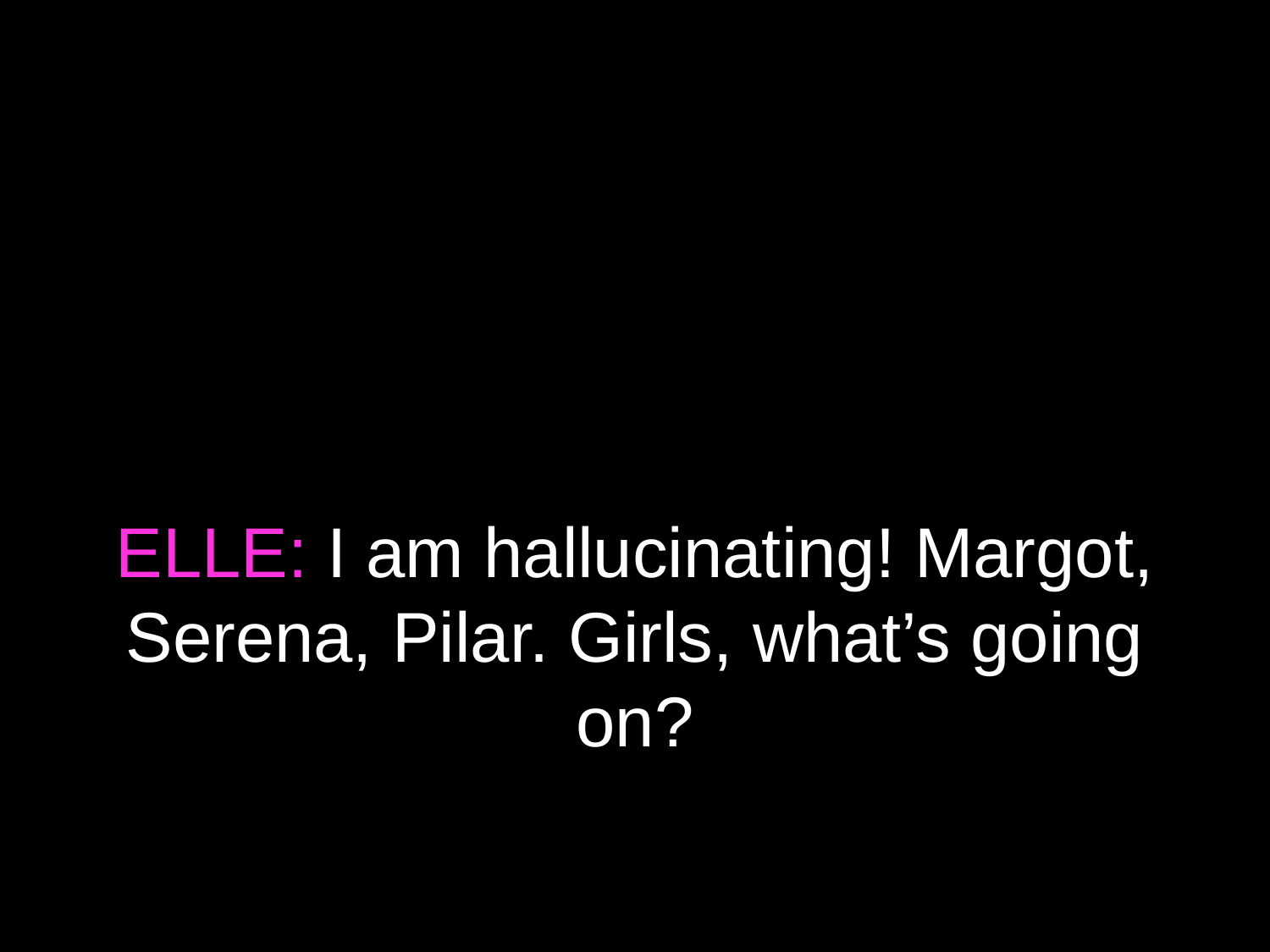

# ELLE: I am hallucinating! Margot, Serena, Pilar. Girls, what’s going on?